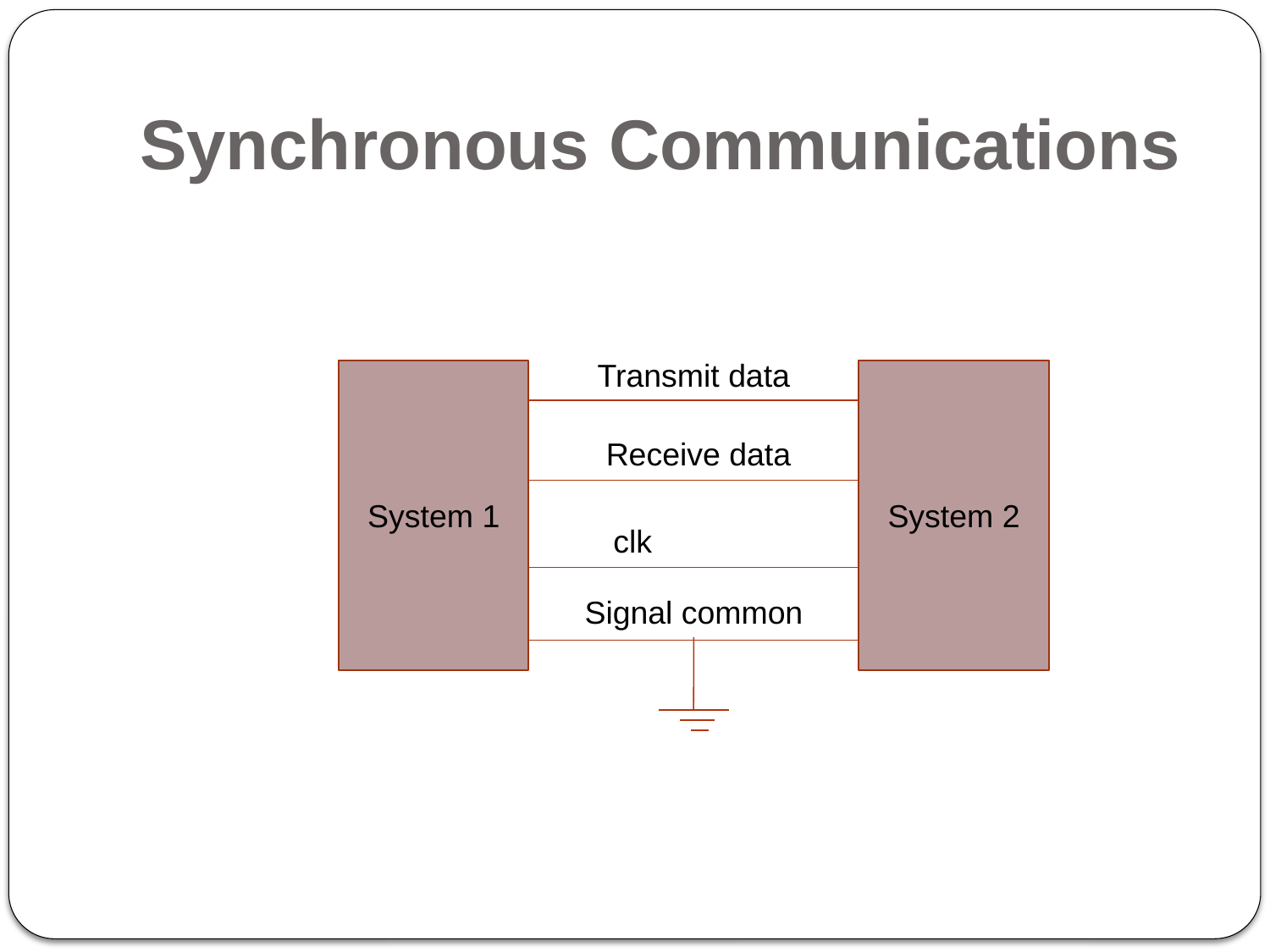

# Synchronous Communications
Transmit data
System 1
System 2
Receive data
clk
Signal common